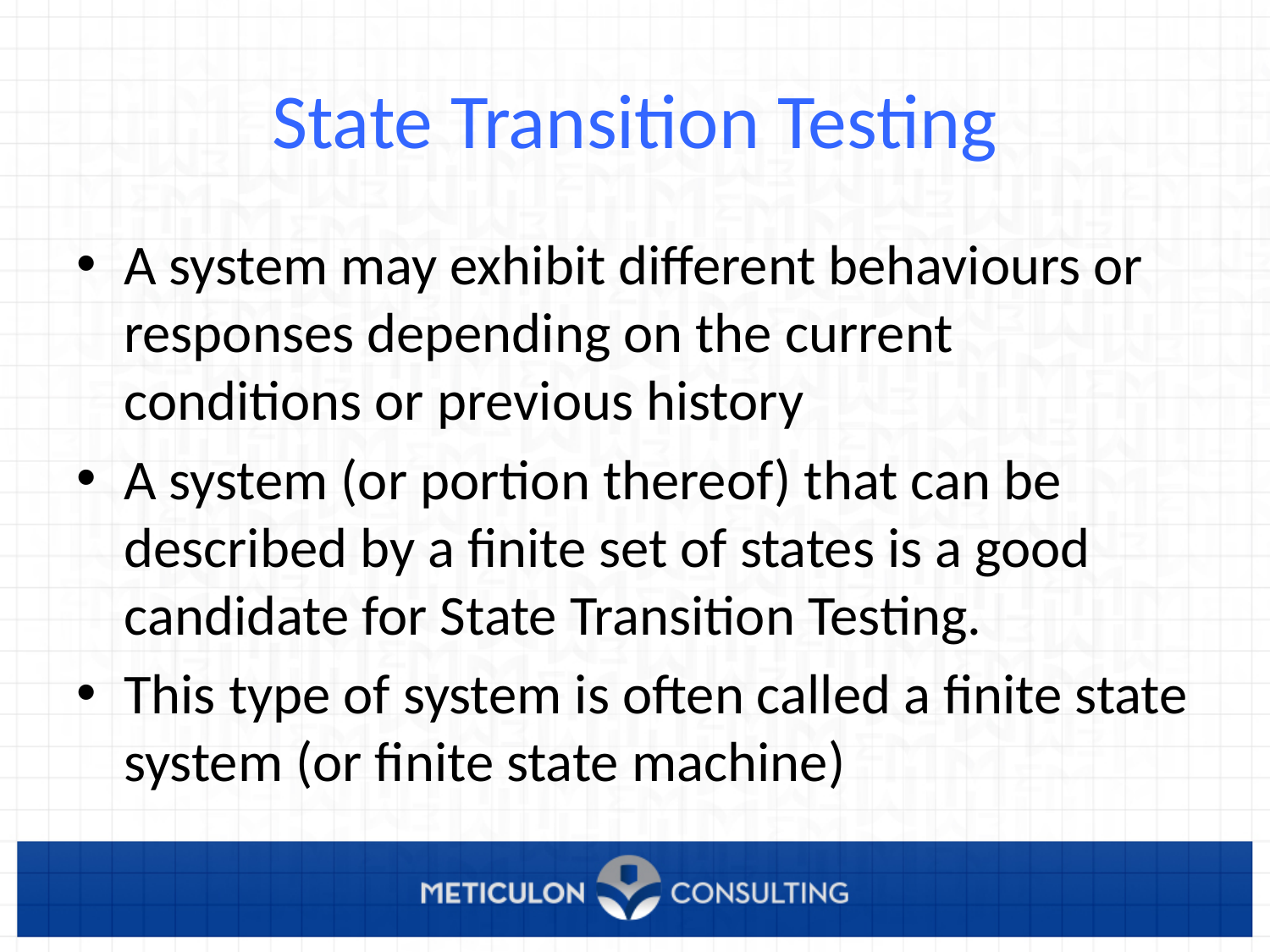

# State Transition Testing
A system may exhibit different behaviours or responses depending on the current conditions or previous history
A system (or portion thereof) that can be described by a finite set of states is a good candidate for State Transition Testing.
This type of system is often called a finite state system (or finite state machine)